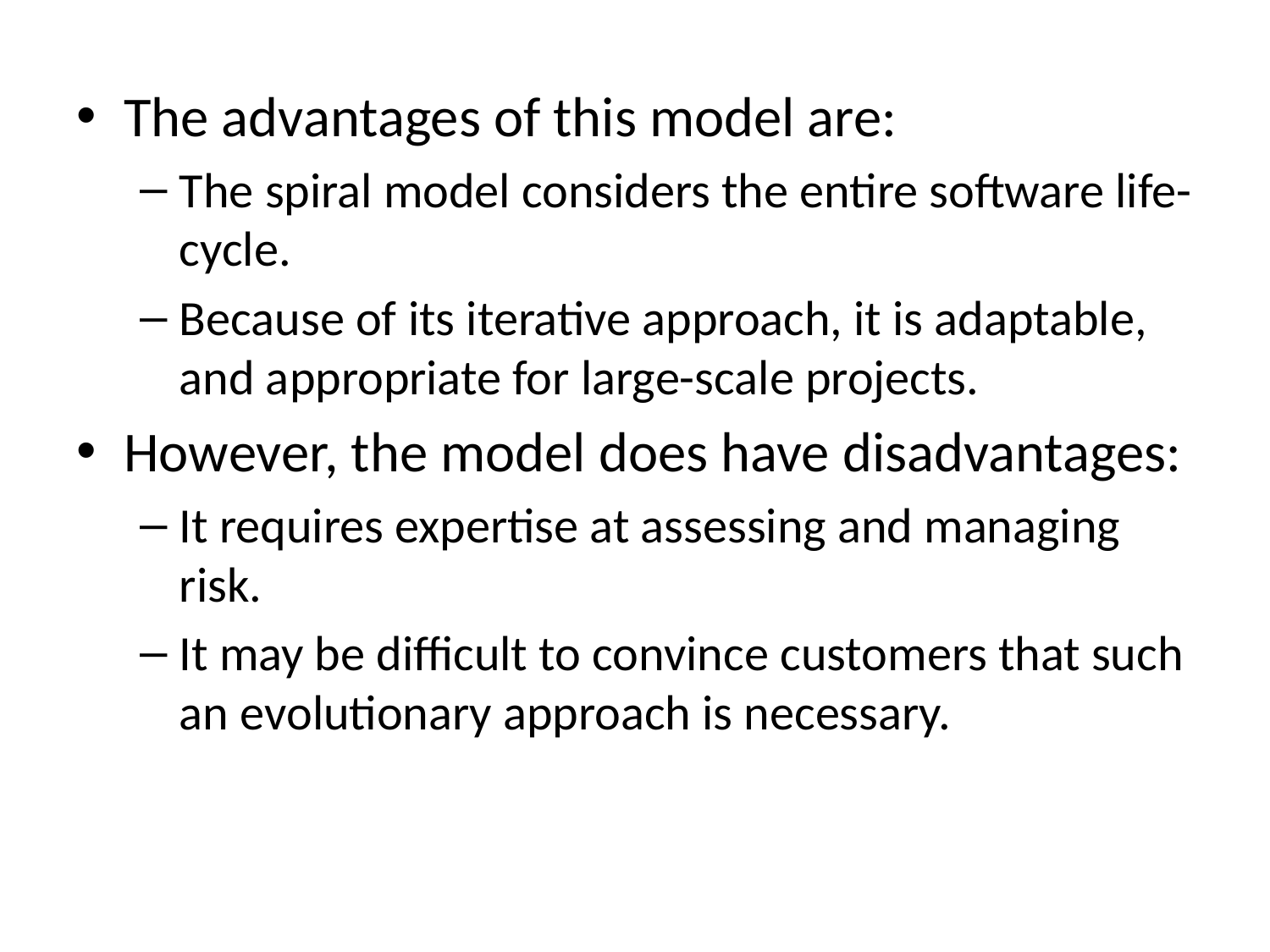

The advantages of this model are:
The spiral model considers the entire software life-cycle.
Because of its iterative approach, it is adaptable, and appropriate for large-scale projects.
However, the model does have disadvantages:
It requires expertise at assessing and managing risk.
It may be difficult to convince customers that such an evolutionary approach is necessary.